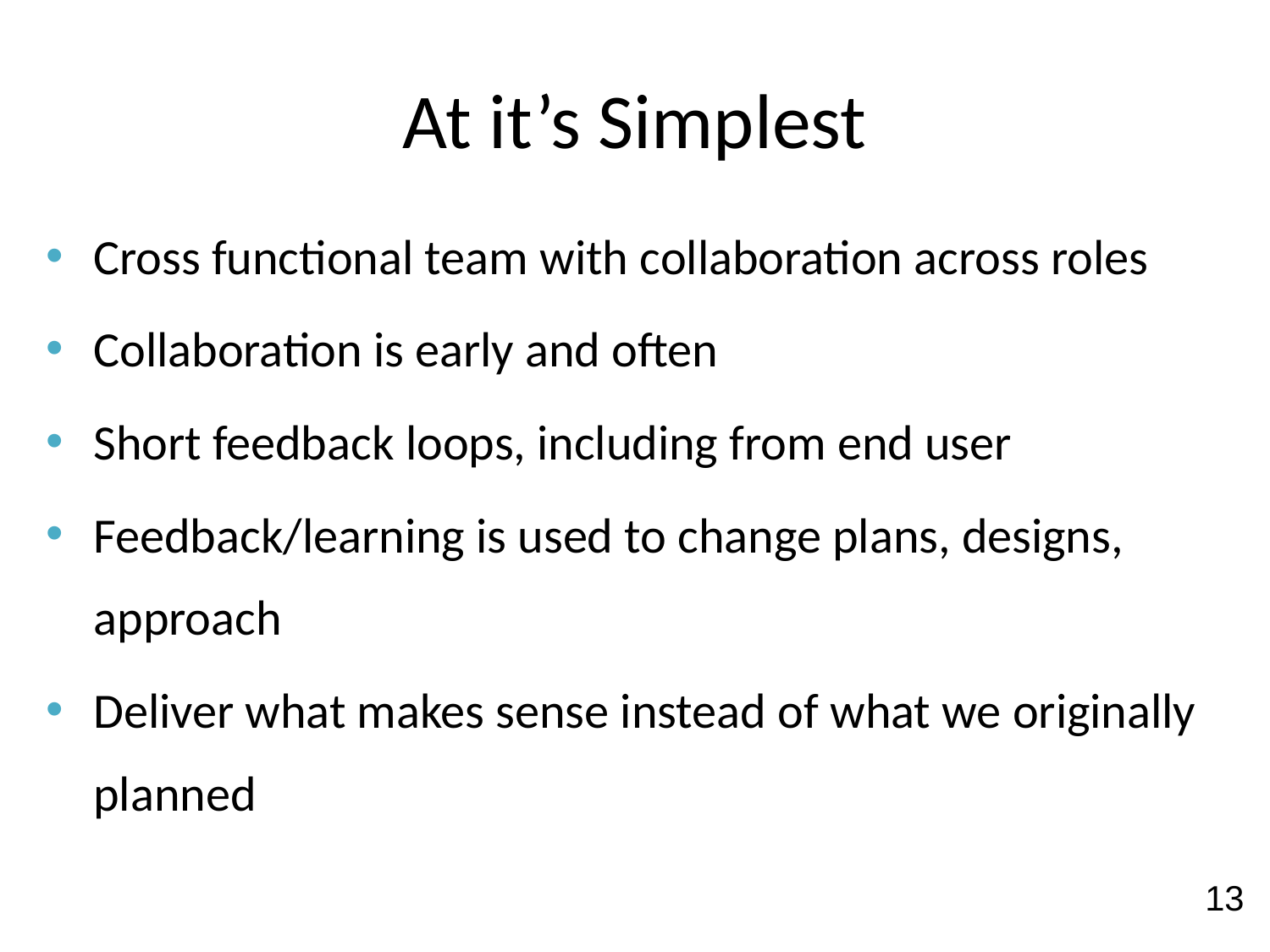

# At it’s Simplest
Cross functional team with collaboration across roles
Collaboration is early and often
Short feedback loops, including from end user
Feedback/learning is used to change plans, designs, approach
Deliver what makes sense instead of what we originally planned
13